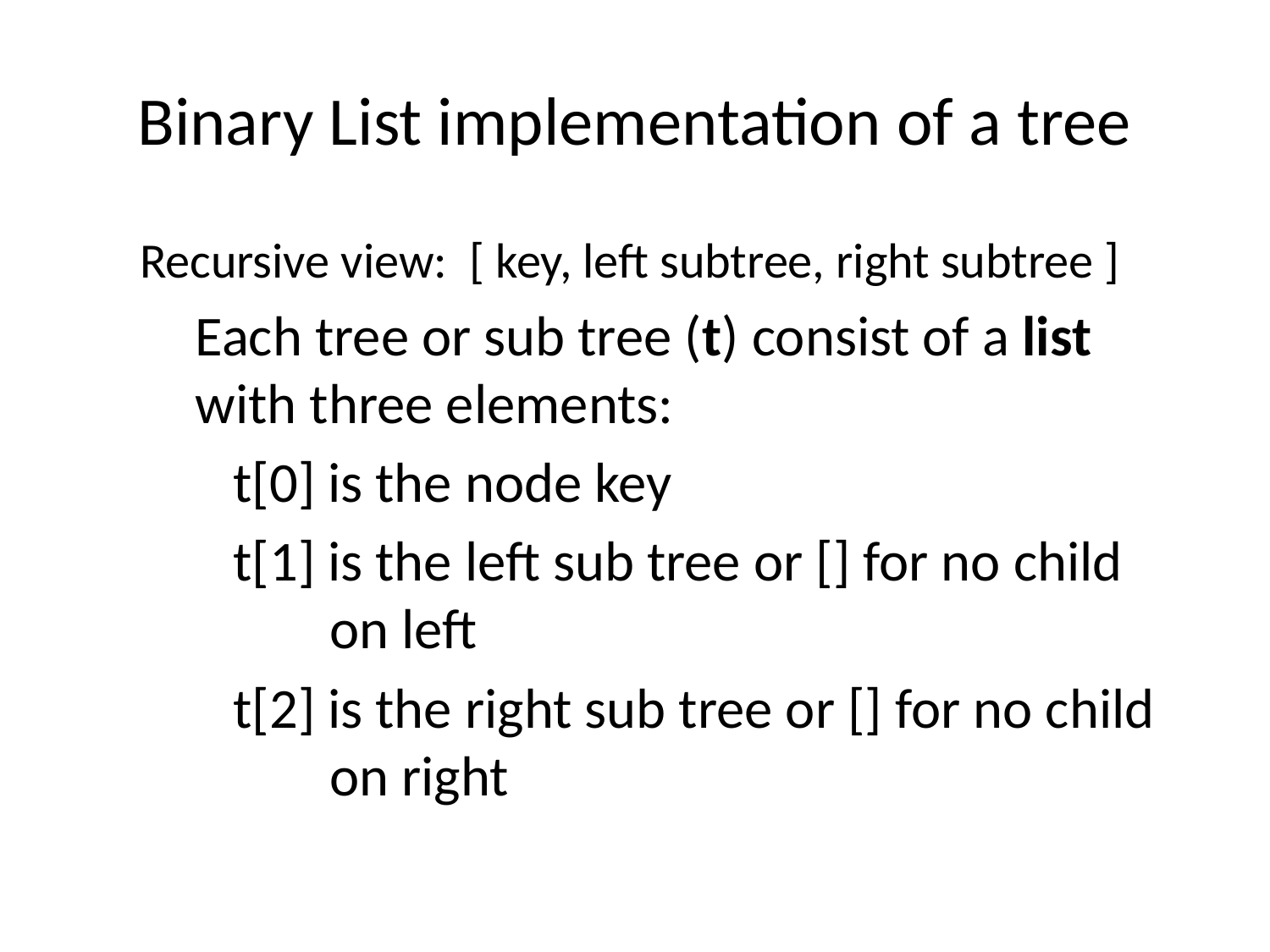

# Binary List implementation of a tree
Recursive view:  [ key, left subtree, right subtree ]
Each tree or sub tree (t) consist of a list with three elements:
   t[0] is the node key
   t[1] is the left sub tree or [] for no child on left
   t[2] is the right sub tree or [] for no child on right